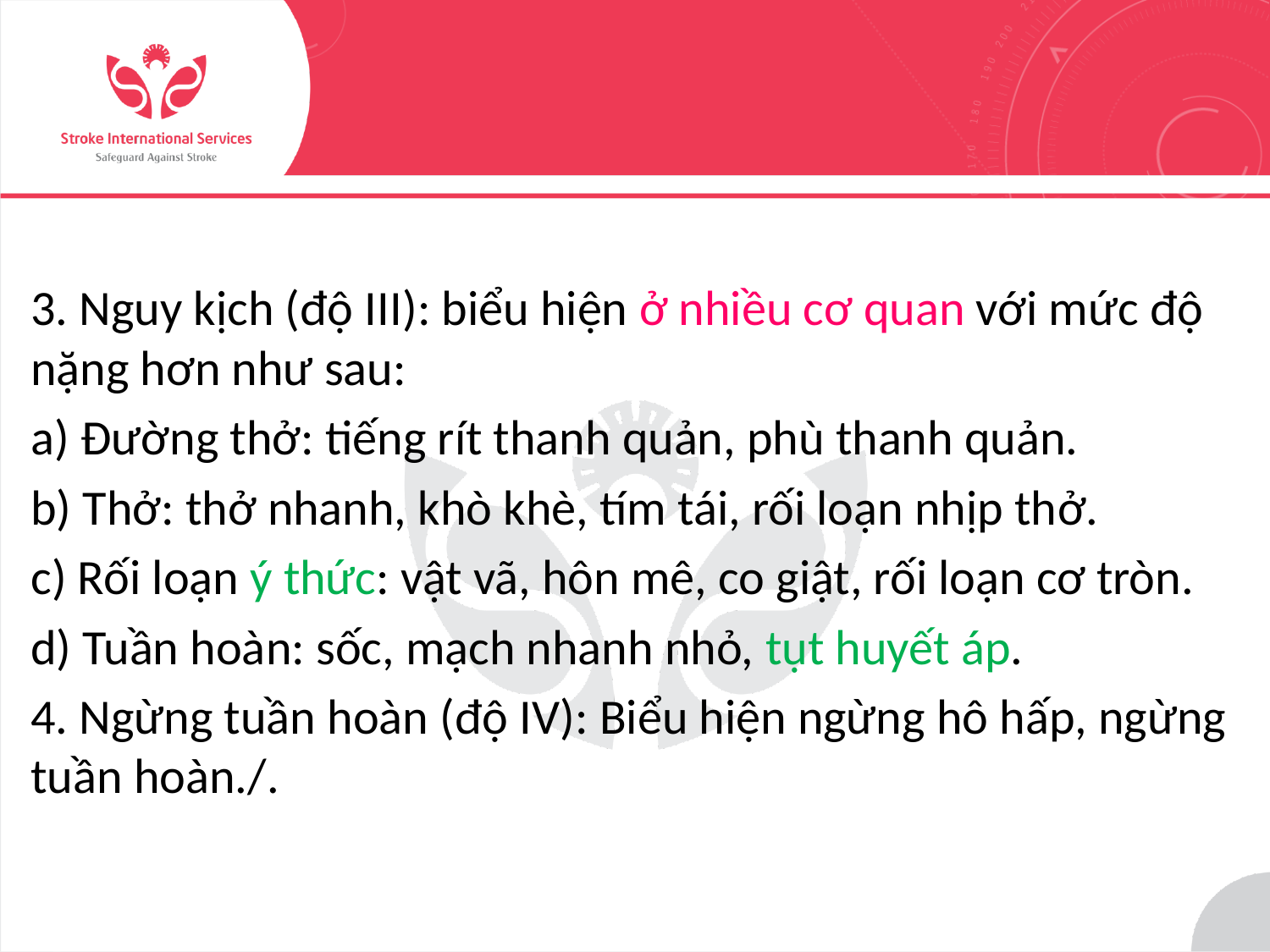

3. Nguy kịch (độ III): biểu hiện ở nhiều cơ quan với mức độ nặng hơn như sau:
a) Đường thở: tiếng rít thanh quản, phù thanh quản.
b) Thở: thở nhanh, khò khè, tím tái, rối loạn nhịp thở.
c) Rối loạn ý thức: vật vã, hôn mê, co giật, rối loạn cơ tròn.
d) Tuần hoàn: sốc, mạch nhanh nhỏ, tụt huyết áp.
4. Ngừng tuần hoàn (độ IV): Biểu hiện ngừng hô hấp, ngừng tuần hoàn./.
14